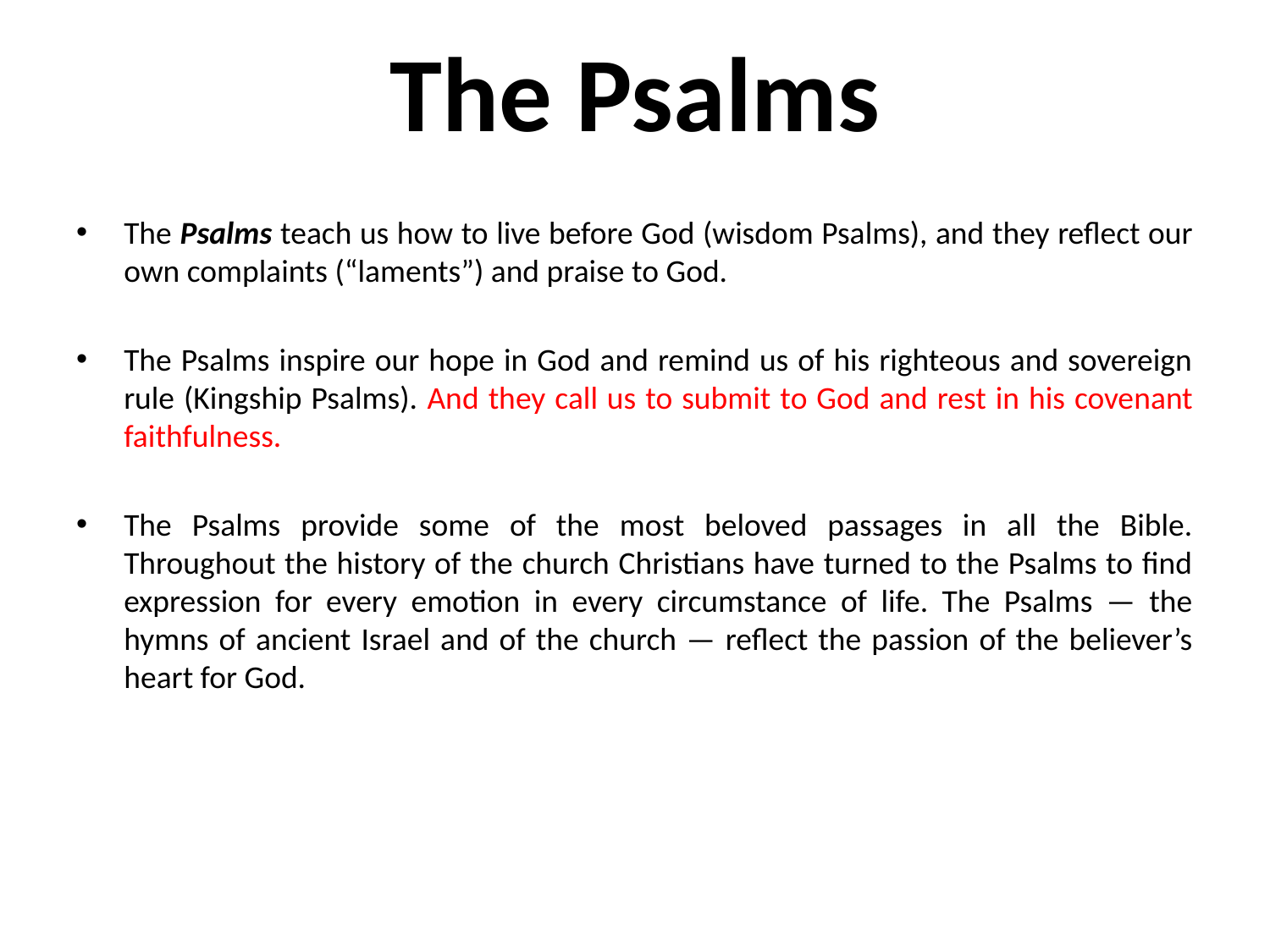

# The Psalms
The Psalms teach us how to live before God (wisdom Psalms), and they reflect our own complaints (“laments”) and praise to God.

The Psalms inspire our hope in God and remind us of his righteous and sovereign rule (Kingship Psalms). And they call us to submit to God and rest in his covenant faithfulness.

The Psalms provide some of the most beloved passages in all the Bible. Throughout the history of the church Christians have turned to the Psalms to find expression for every emotion in every circumstance of life. The Psalms — the hymns of ancient Israel and of the church — reflect the passion of the believer’s heart for God.